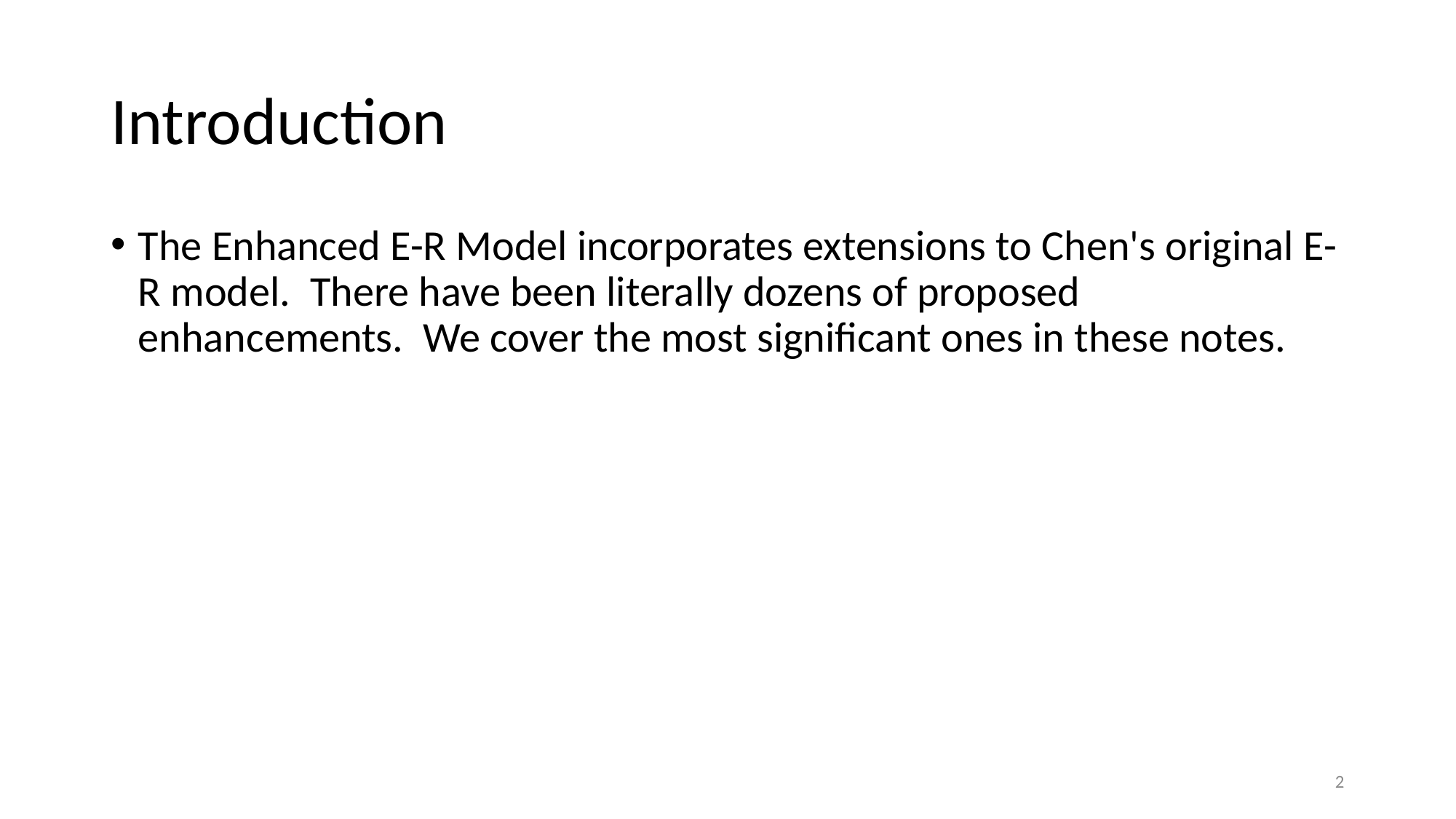

# Introduction
The Enhanced E-R Model incorporates extensions to Chen's original E-R model.  There have been literally dozens of proposed enhancements.  We cover the most significant ones in these notes.
2